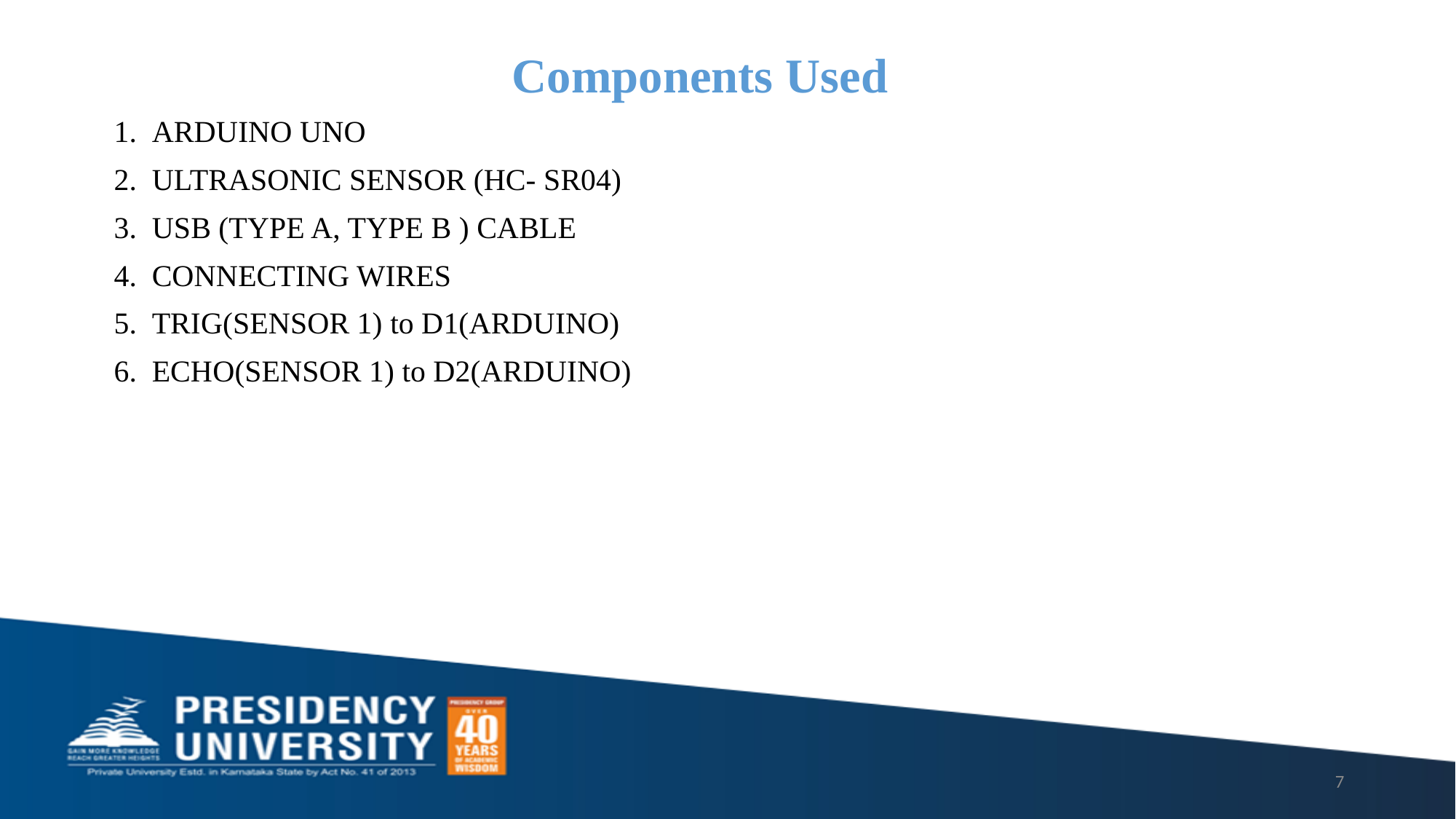

# Components Used
ARDUINO UNO
ULTRASONIC SENSOR (HC- SR04)
USB (TYPE A, TYPE B ) CABLE
CONNECTING WIRES
TRIG(SENSOR 1) to D1(ARDUINO)
ECHO(SENSOR 1) to D2(ARDUINO)

7